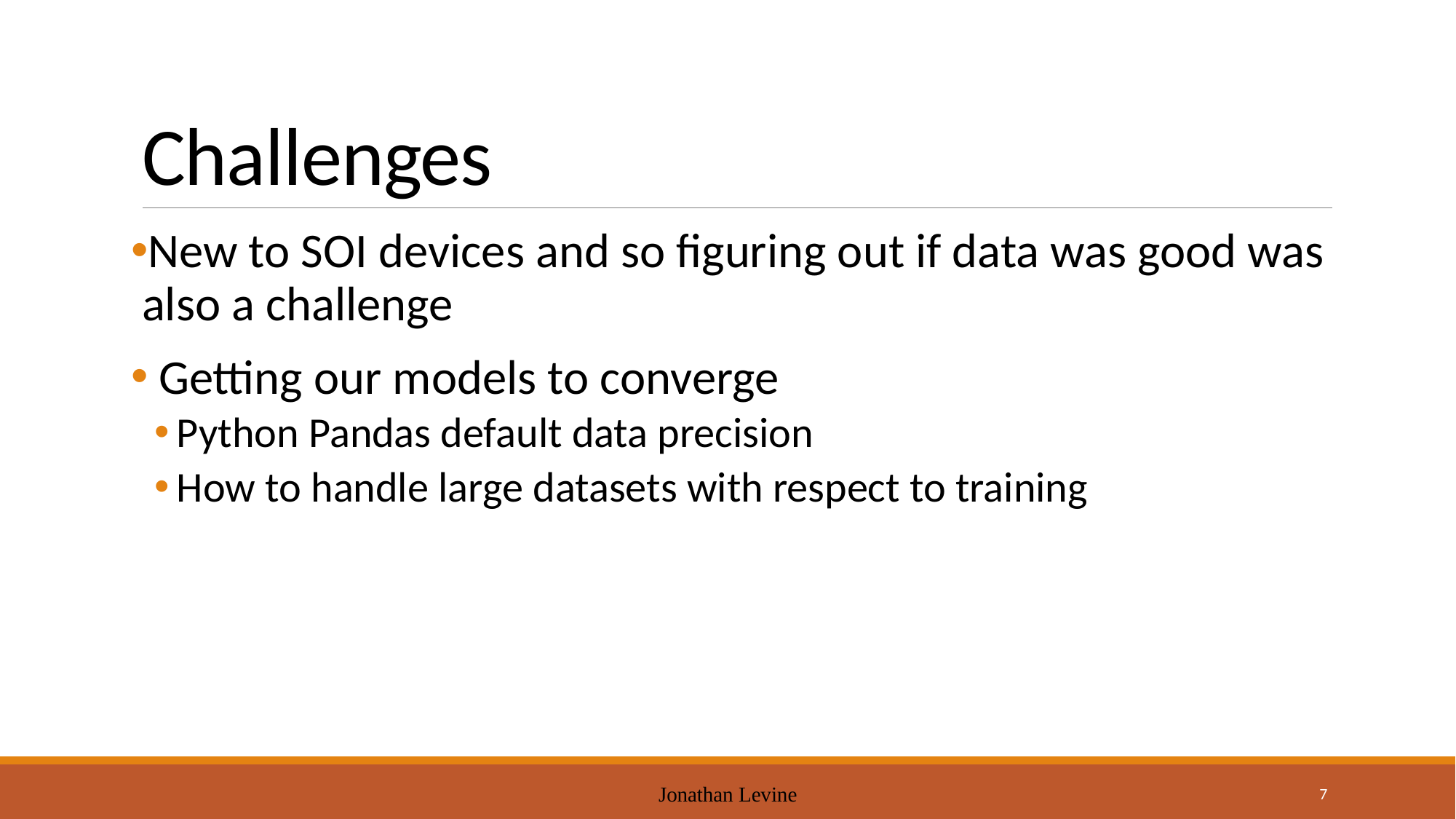

# Challenges
New to SOI devices and so figuring out if data was good was also a challenge
 Getting our models to converge
Python Pandas default data precision
How to handle large datasets with respect to training
Jonathan Levine
7